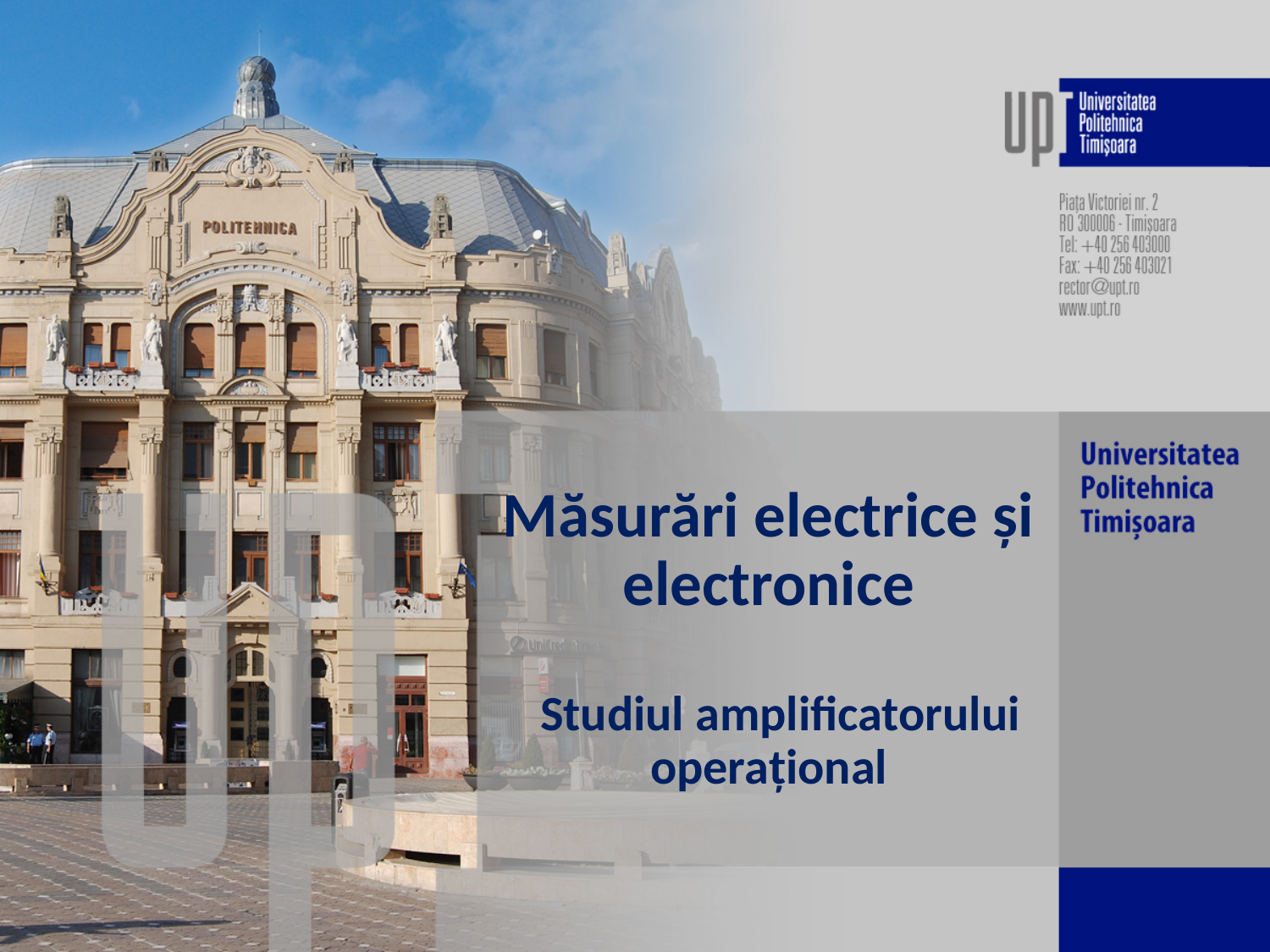

# Măsurări electrice și electronice Studiul amplificatorului operațional